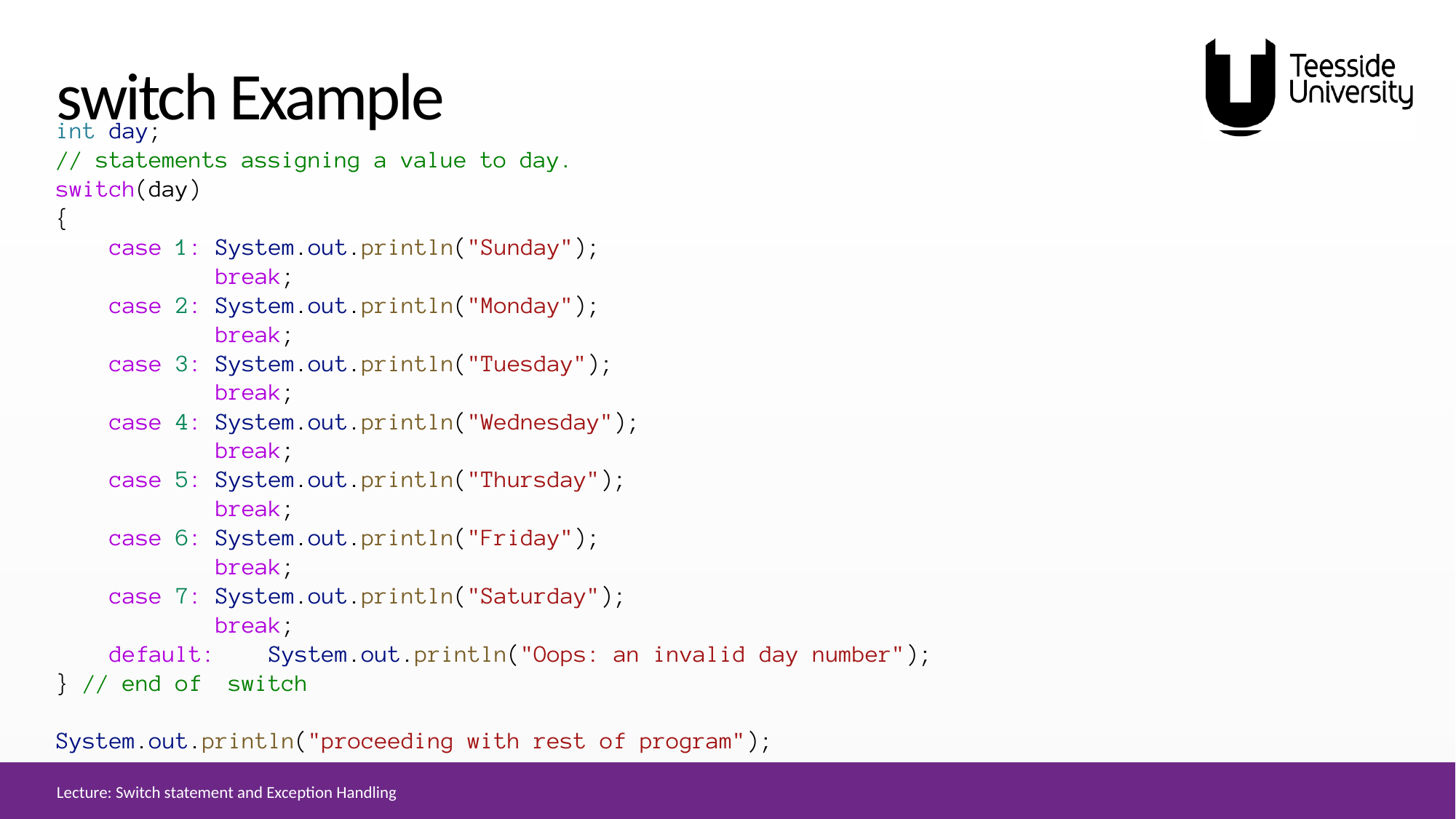

# switch Example
int day;
// statements assigning a value to day.
switch(day)
{
    case 1: System.out.println("Sunday");
            break;
    case 2: System.out.println("Monday");
            break;
    case 3: System.out.println("Tuesday");
            break;
    case 4: System.out.println("Wednesday");
            break;
    case 5: System.out.println("Thursday");
            break;
    case 6: System.out.println("Friday");
            break;
    case 7: System.out.println("Saturday");
            break;
    default:    System.out.println("Oops: an invalid day number");
} // end of  switch
System.out.println("proceeding with rest of program");
Lecture: Switch statement and Exception Handling